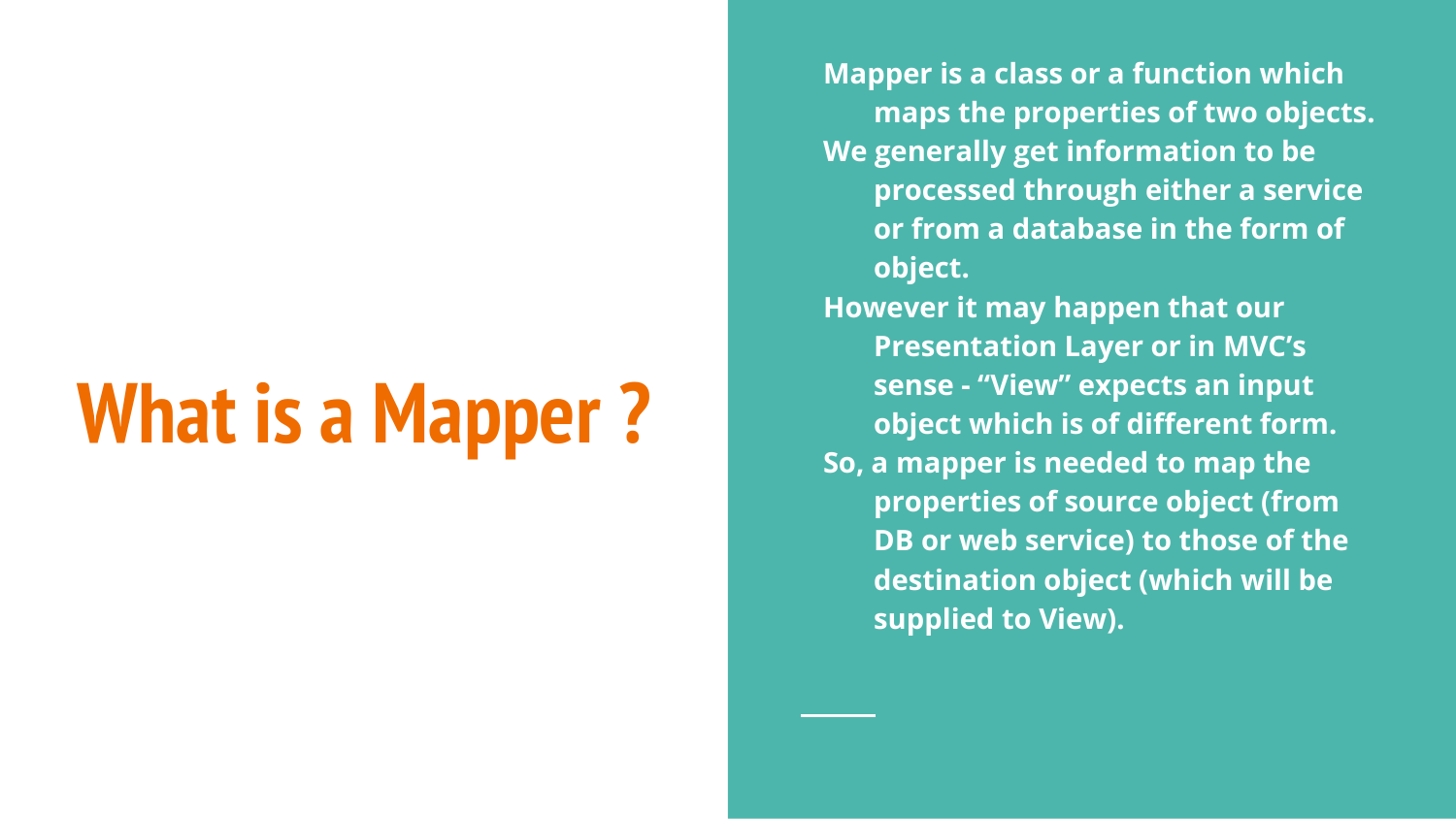

Mapper is a class or a function which maps the properties of two objects.
We generally get information to be processed through either a service or from a database in the form of object.
However it may happen that our Presentation Layer or in MVC’s sense - “View” expects an input object which is of different form.
So, a mapper is needed to map the properties of source object (from DB or web service) to those of the destination object (which will be supplied to View).

# What is a Mapper ?